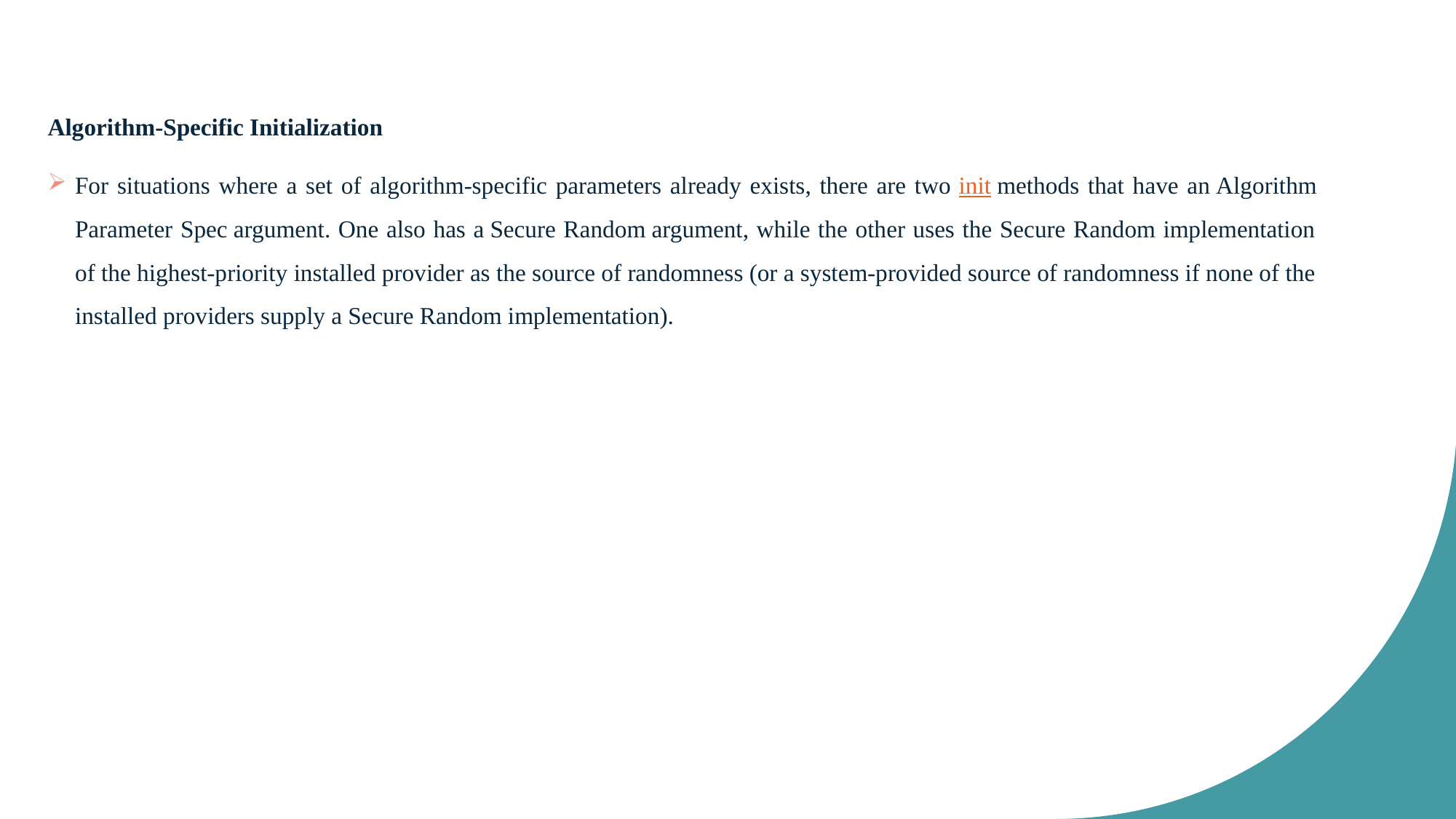

Algorithm-Specific Initialization
For situations where a set of algorithm-specific parameters already exists, there are two init methods that have an Algorithm Parameter Spec argument. One also has a Secure Random argument, while the other uses the Secure Random implementation of the highest-priority installed provider as the source of randomness (or a system-provided source of randomness if none of the installed providers supply a Secure Random implementation).